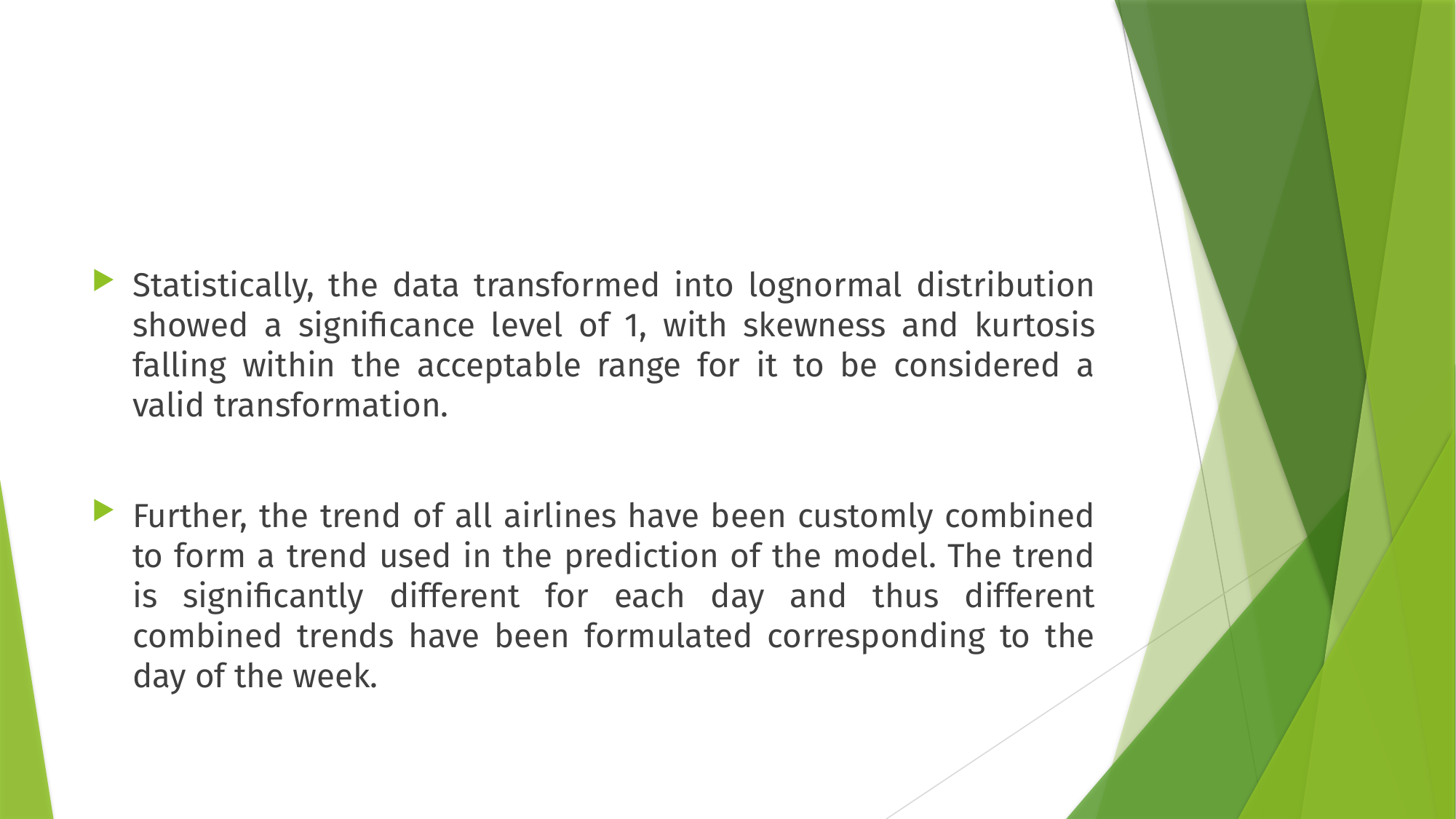

Statistically, the data transformed into lognormal distribution showed a significance level of 1, with skewness and kurtosis falling within the acceptable range for it to be considered a valid transformation.

Further, the trend of all airlines have been customly combined to form a trend used in the prediction of the model. The trend is significantly different for each day and thus different combined trends have been formulated corresponding to the day of the week.